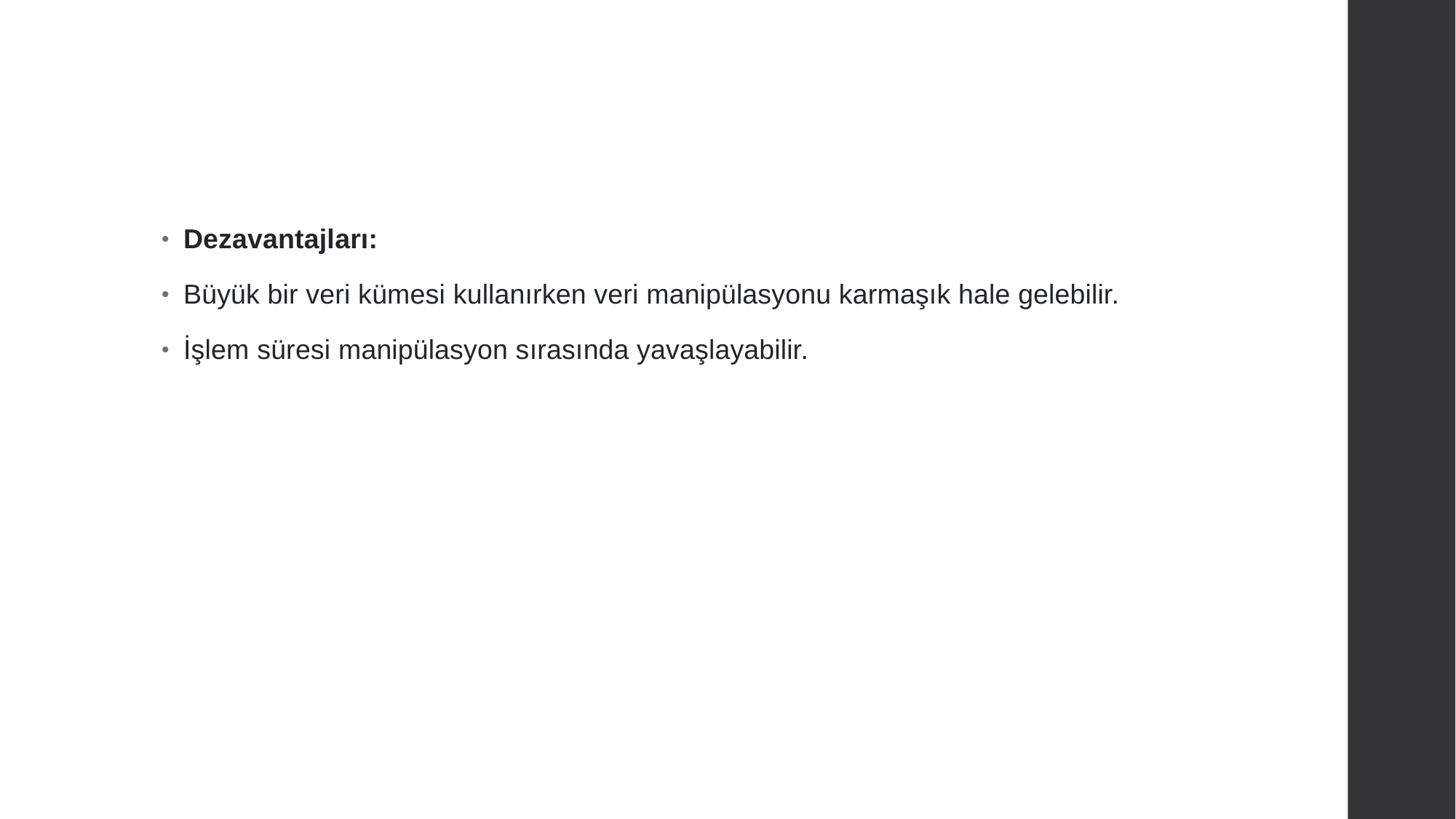

#
Dezavantajları:
Büyük bir veri kümesi kullanırken veri manipülasyonu karmaşık hale gelebilir.
İşlem süresi manipülasyon sırasında yavaşlayabilir.